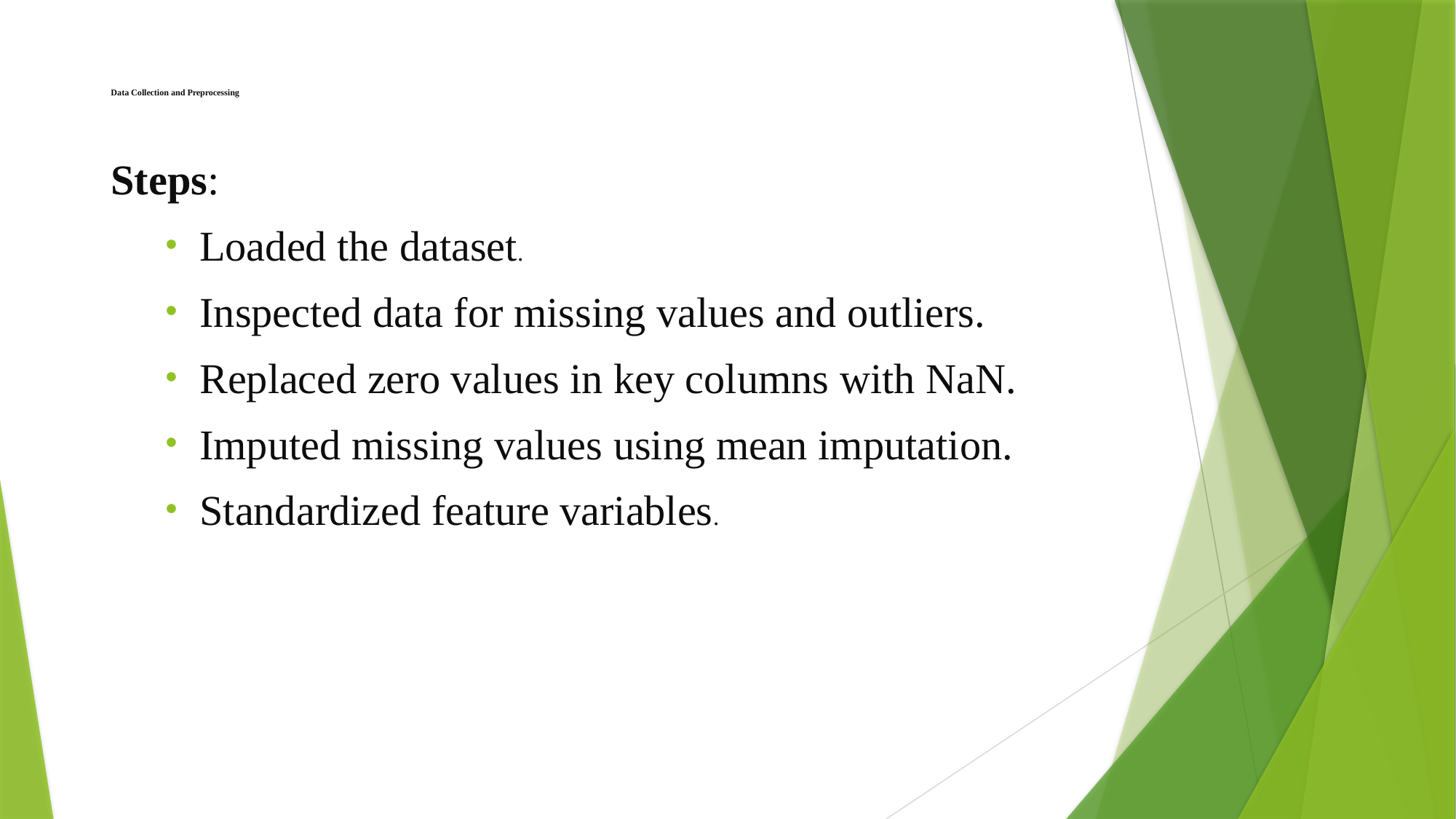

# Data Collection and Preprocessing
Steps:
Loaded the dataset.
Inspected data for missing values and outliers.
Replaced zero values in key columns with NaN.
Imputed missing values using mean imputation.
Standardized feature variables.